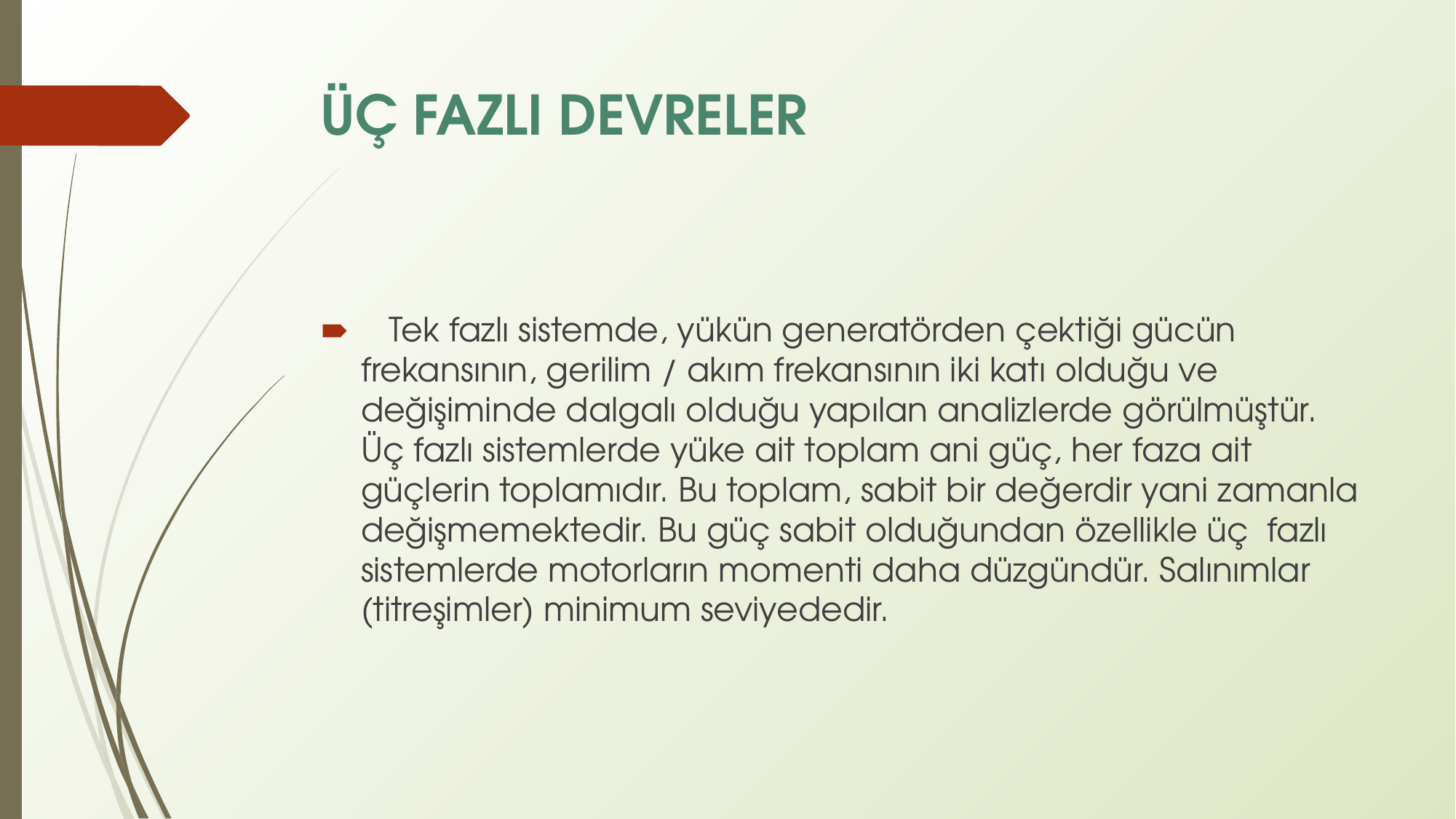

# ÜÇ FAZLI DEVRELER

   Tek fazlı sistemde, yükün generatörden çektiği gücün frekansının, gerilim / akım frekansının iki katı olduğu ve değişiminde dalgalı olduğu yapılan analizlerde görülmüştür. Üç fazlı sistemlerde yüke ait toplam ani güç, her faza ait güçlerin toplamıdır. Bu toplam, sabit bir değerdir yani zamanla değişmemektedir. Bu güç sabit olduğundan özellikle üç  fazlı sistemlerde motorların momenti daha düzgündür. Salınımlar (titreşimler) minimum seviyededir.